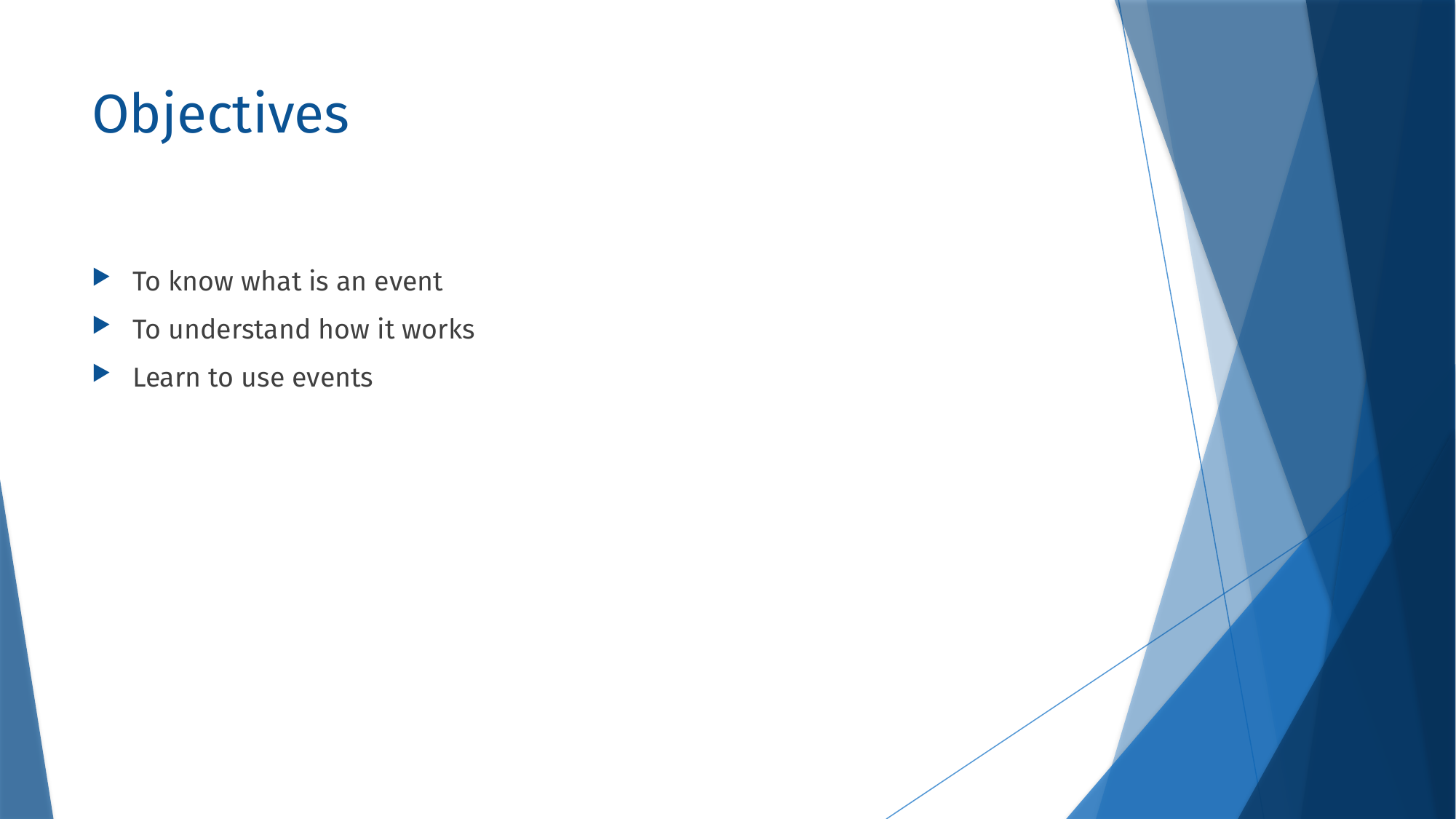

# Objectives
To know what is an event
To understand how it works
Learn to use events